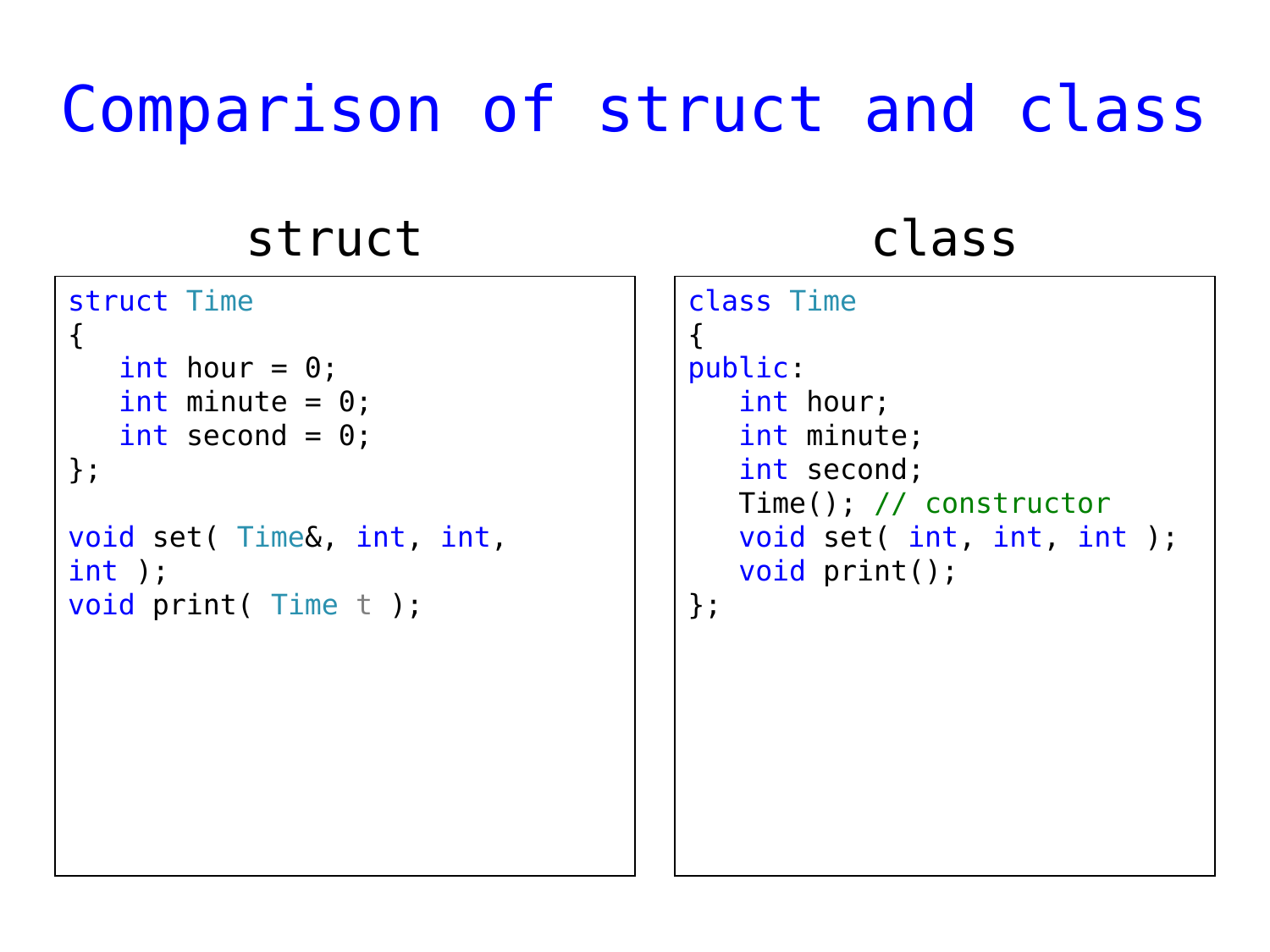

# Comparison of struct and class
struct
class
struct Time
{
   int hour = 0;
   int minute = 0;
   int second = 0;
};

void set( Time&, int, int, int );
void print( Time t );
class Time
{
public:
   int hour;
   int minute;
   int second;
   Time(); // constructor
   void set( int, int, int );
   void print();
};